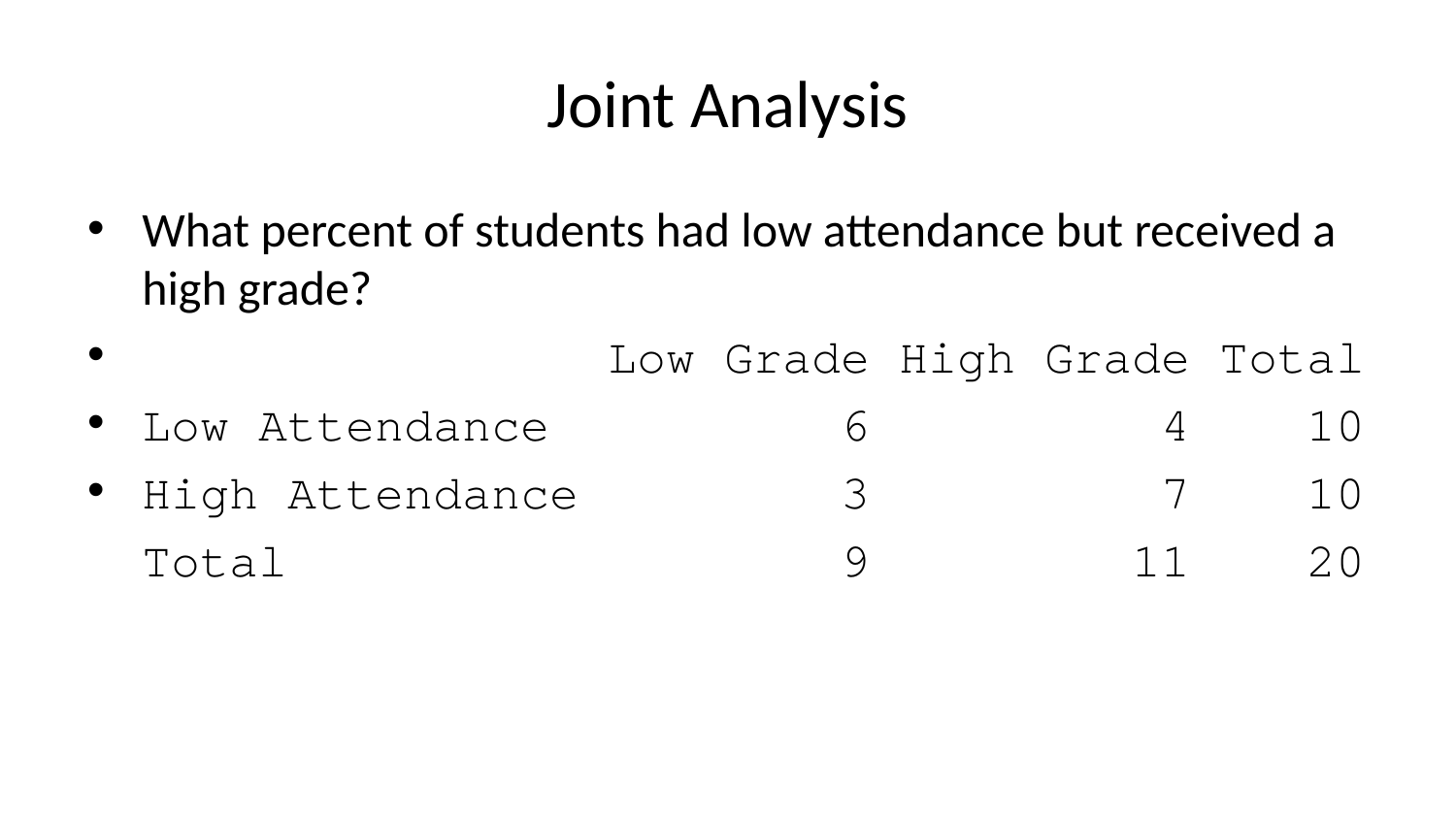

# Joint Analysis
What percent of students had low attendance but received a high grade?
                Low Grade High Grade Total
Low Attendance          6          4    10
High Attendance         3          7    10
Total                   9         11    20